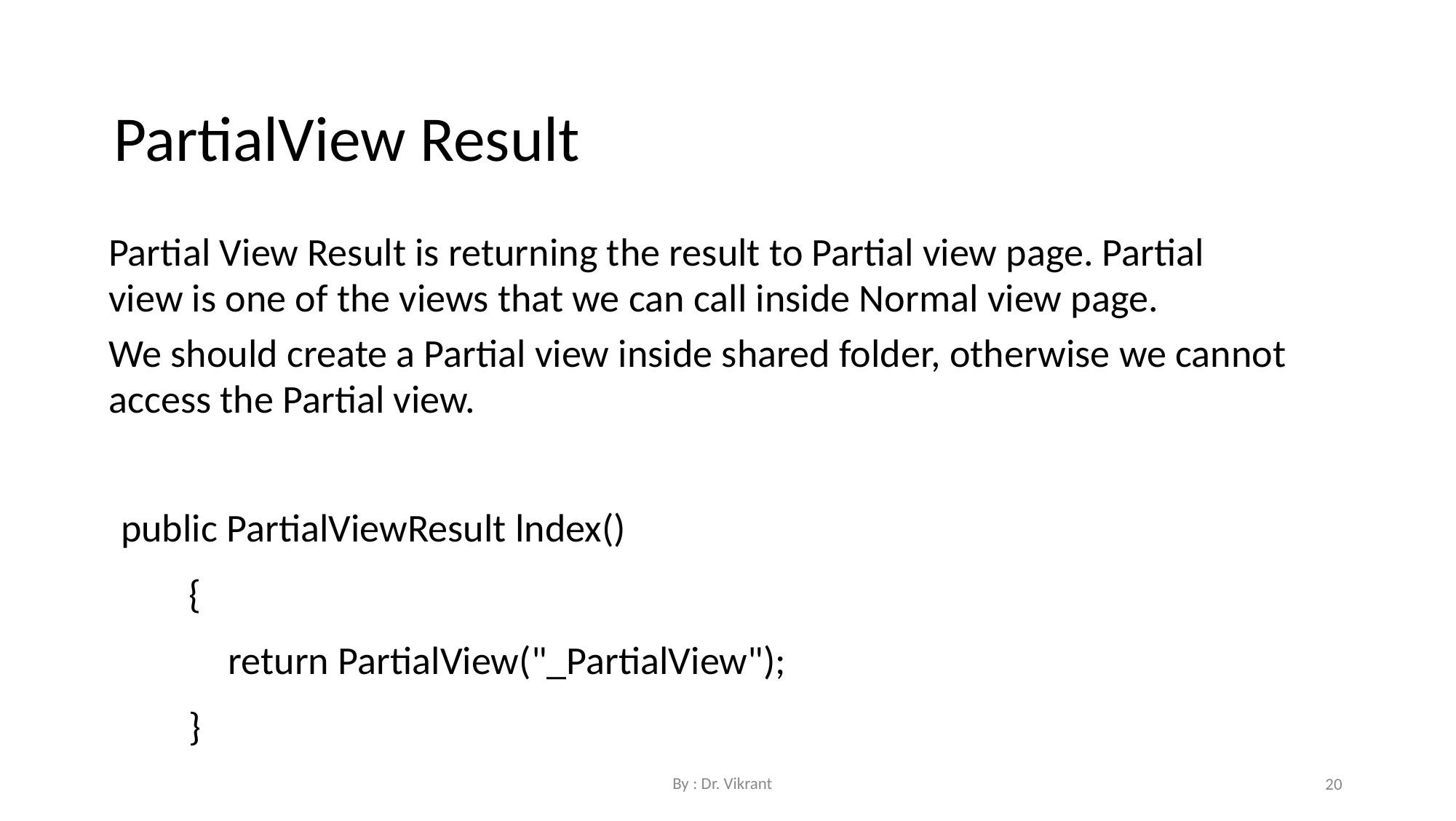

PartialView Result
Partial View Result is returning the result to Partial view page. Partial view is one of the views that we can call inside Normal view page.
We should create a Partial view inside shared folder, otherwise we cannot access the Partial view.
public PartialViewResult lndex()
{
return PartialView("_PartialView");
}
By : Dr. Vikrant
20